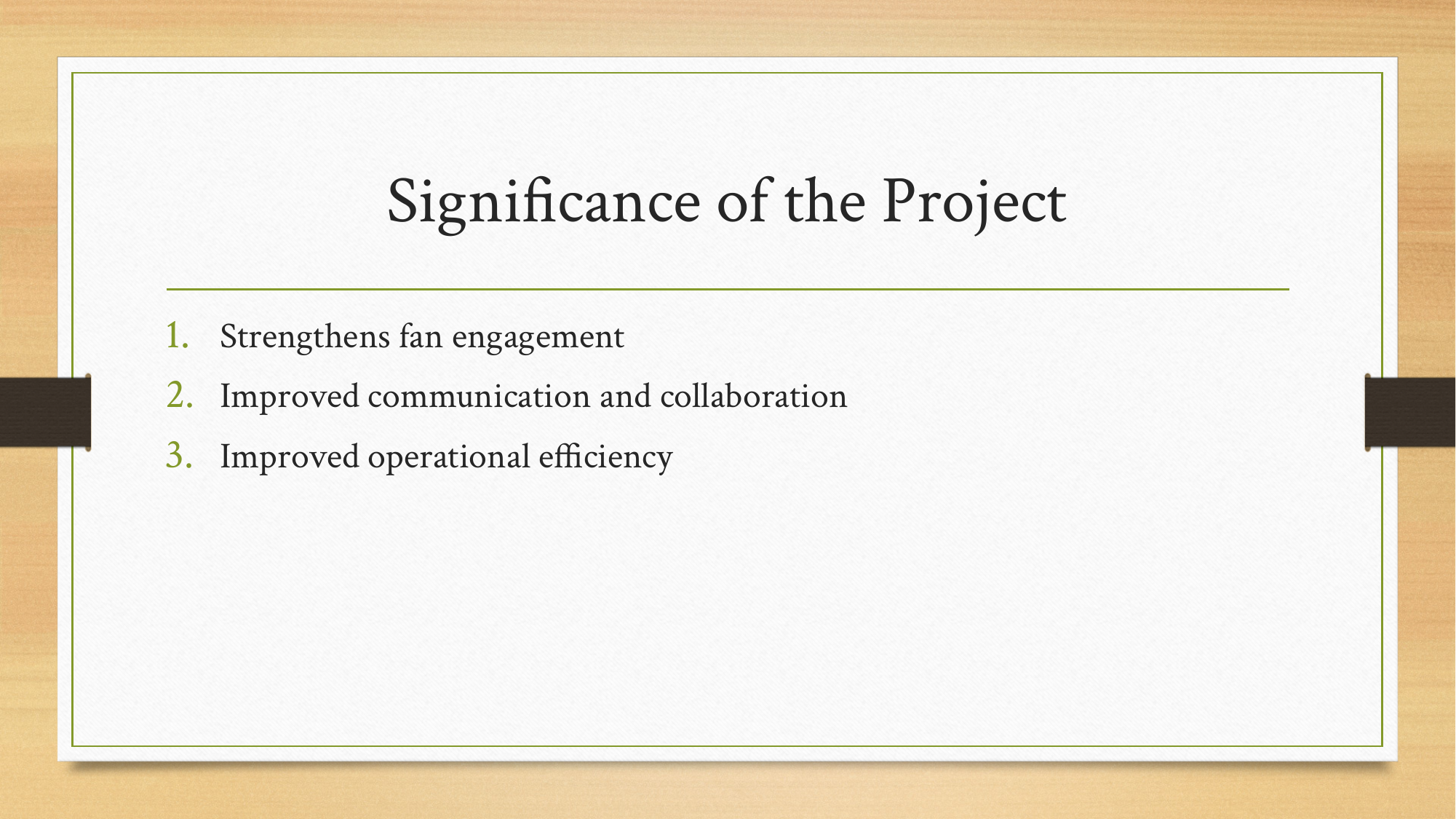

# Significance of the Project
Strengthens fan engagement
Improved communication and collaboration
Improved operational efficiency